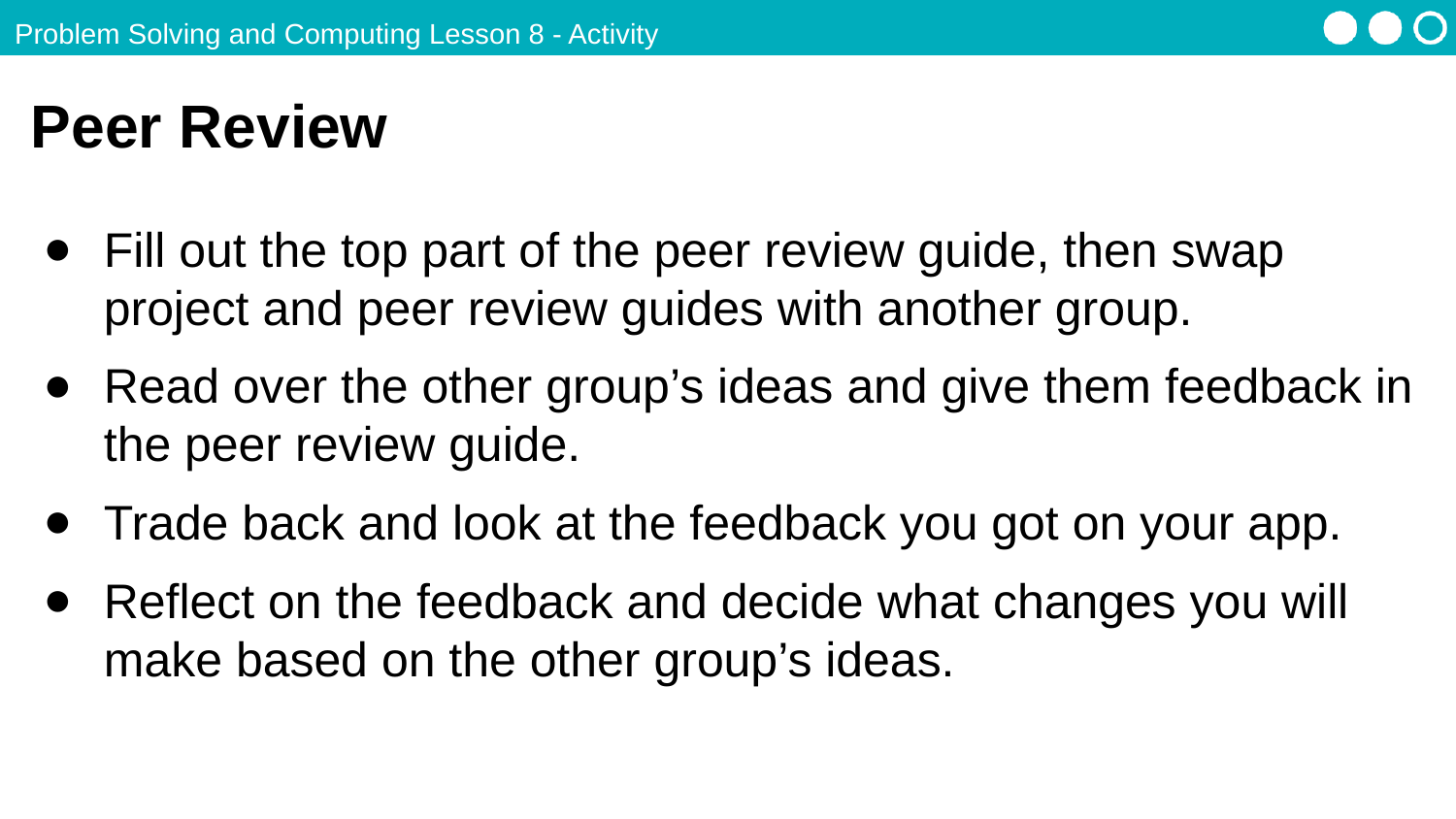

Problem Solving and Computing Lesson 8 - Activity
Peer Review

Fill out the top part of the peer review guide, then swap project and peer review guides with another group.
Read over the other group’s ideas and give them feedback in the peer review guide.
Trade back and look at the feedback you got on your app.
Reflect on the feedback and decide what changes you will make based on the other group’s ideas.